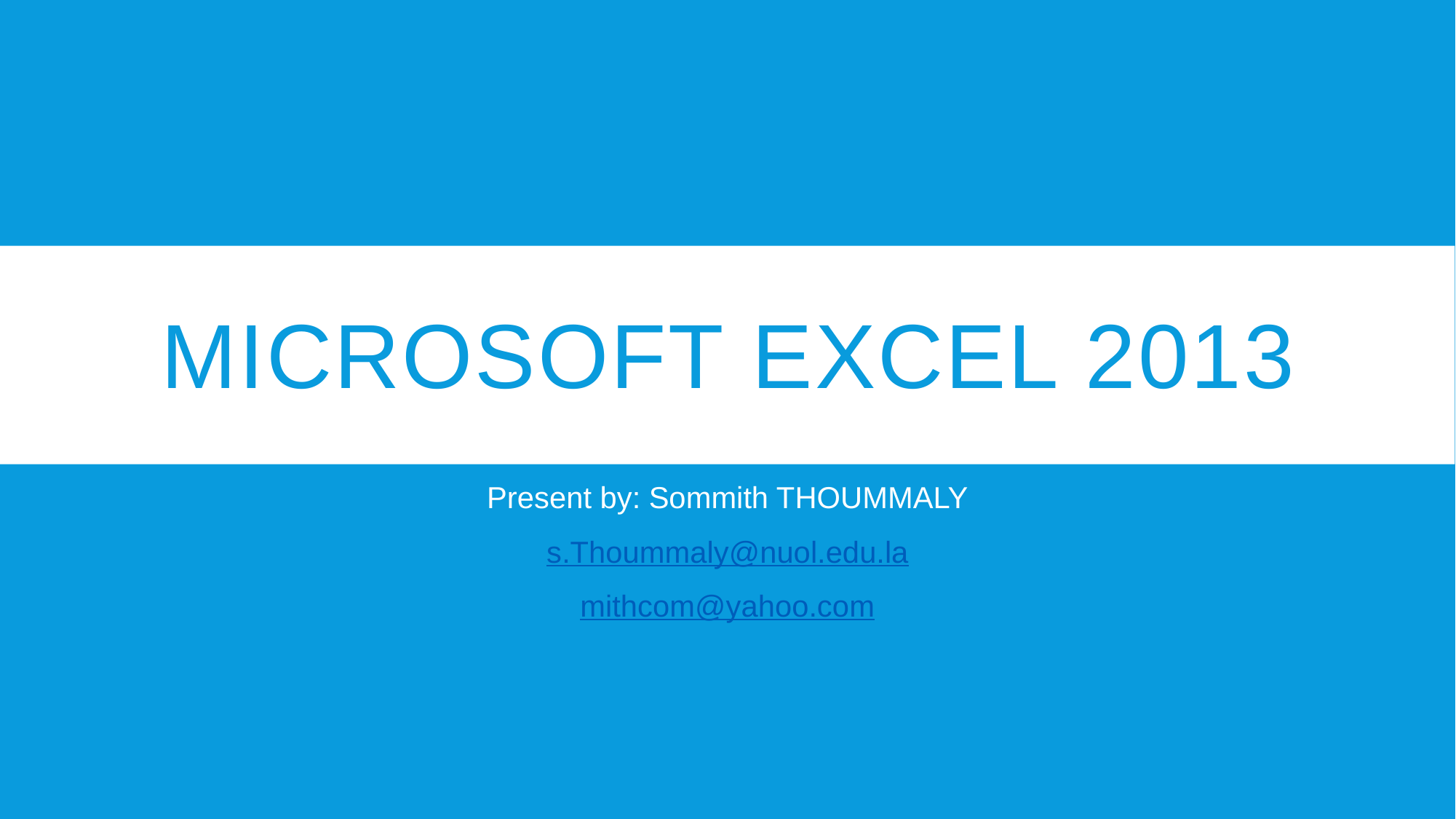

# Microsoft excel 2013
Present by: Sommith THOUMMALY
s.Thoummaly@nuol.edu.la
mithcom@yahoo.com